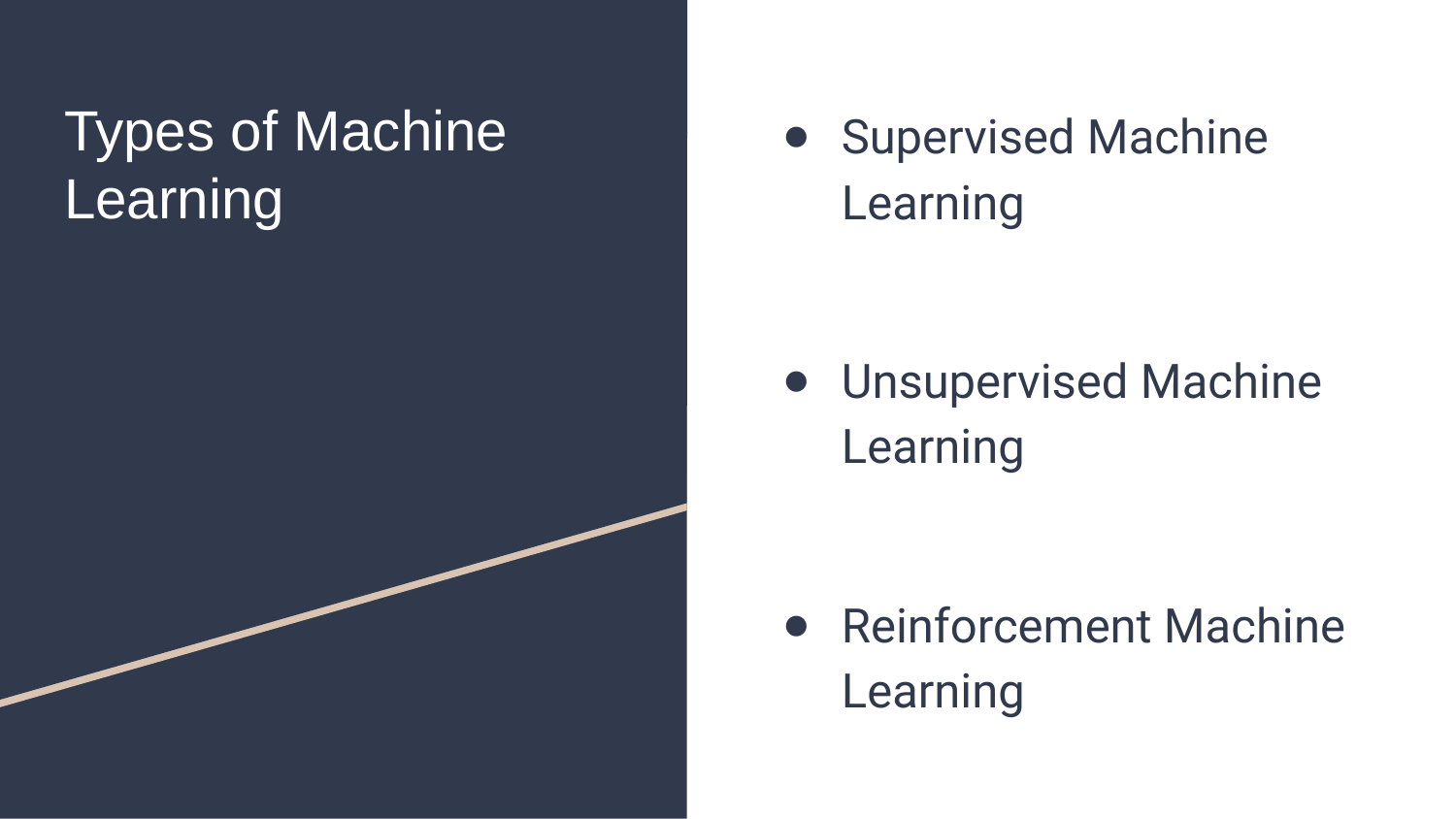

# Types of Machine Learning
Supervised Machine Learning

Unsupervised Machine Learning

Reinforcement Machine Learning